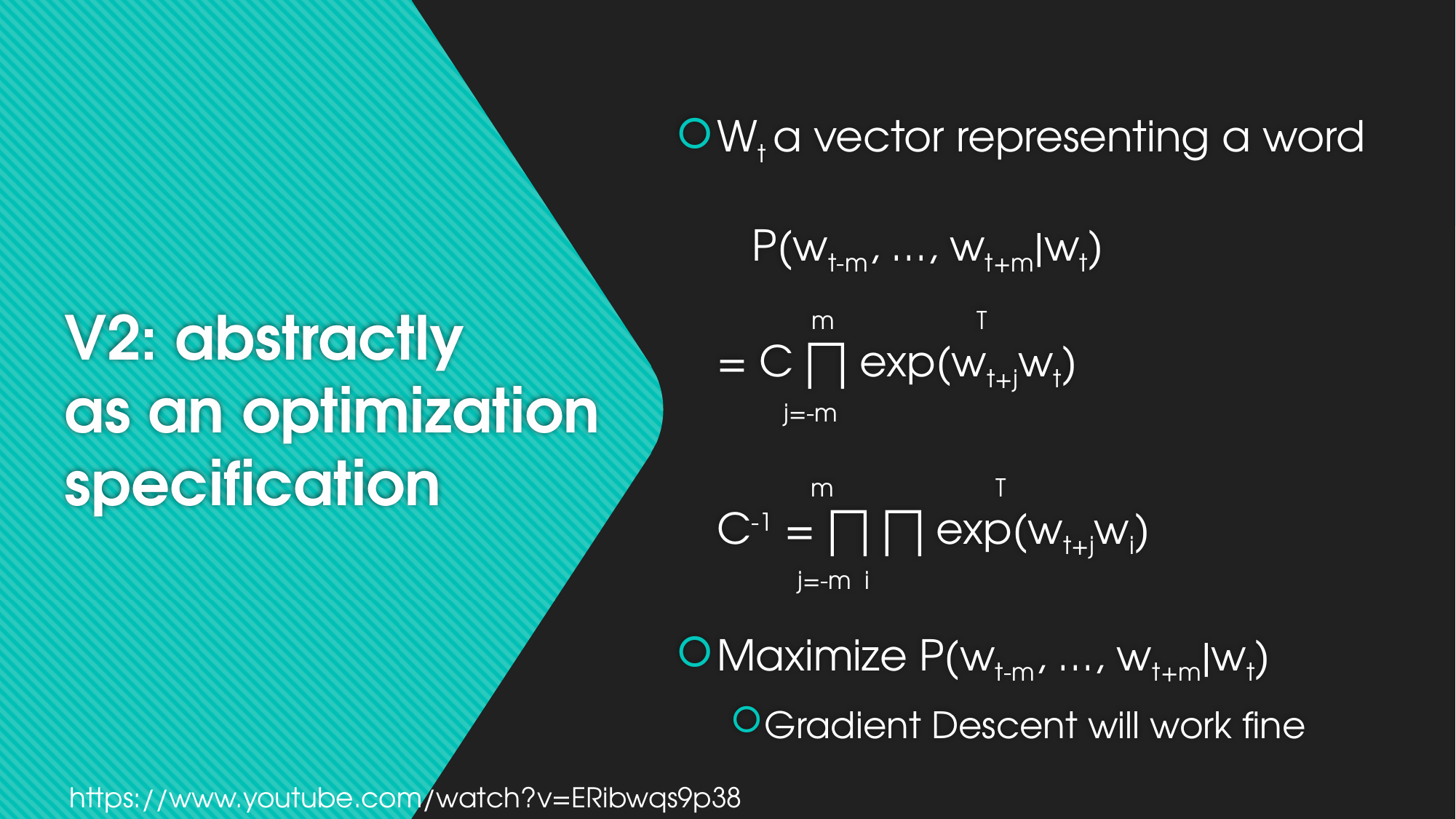

Wt a vector representing a word
   P(wt-m, …, wt+m|wt) 
        m            T
= C ∏ exp(wt+jwt)
          j=-m
              m                        T
C-1 = ∏ ∏ exp(wt+jwi)
            j=-m  i
Maximize P(wt-m, …, wt+m|wt)
Gradient Descent will work fine
# V2: abstractly as an optimization specification
https://www.youtube.com/watch?v=ERibwqs9p38